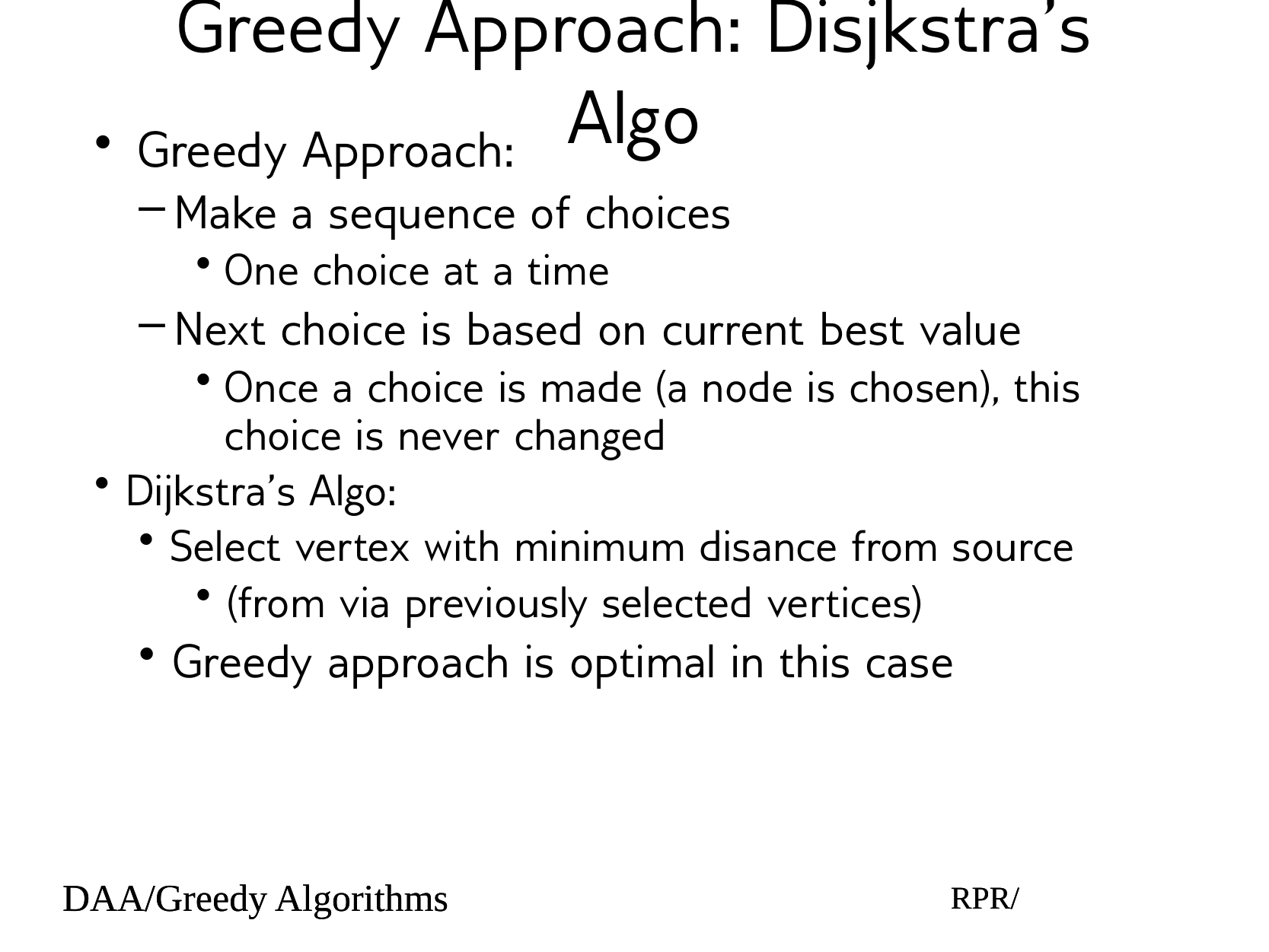

# Greedy Approach: Disjkstra’s Algo
Greedy Approach:
Make a sequence of choices
One choice at a time
Next choice is based on current best value
Once a choice is made (a node is chosen), this choice is never changed
Dijkstra’s Algo:
Select vertex with minimum disance from source
(from via previously selected vertices)
Greedy approach is optimal in this case
DAA/Greedy Algorithms
RPR/
13